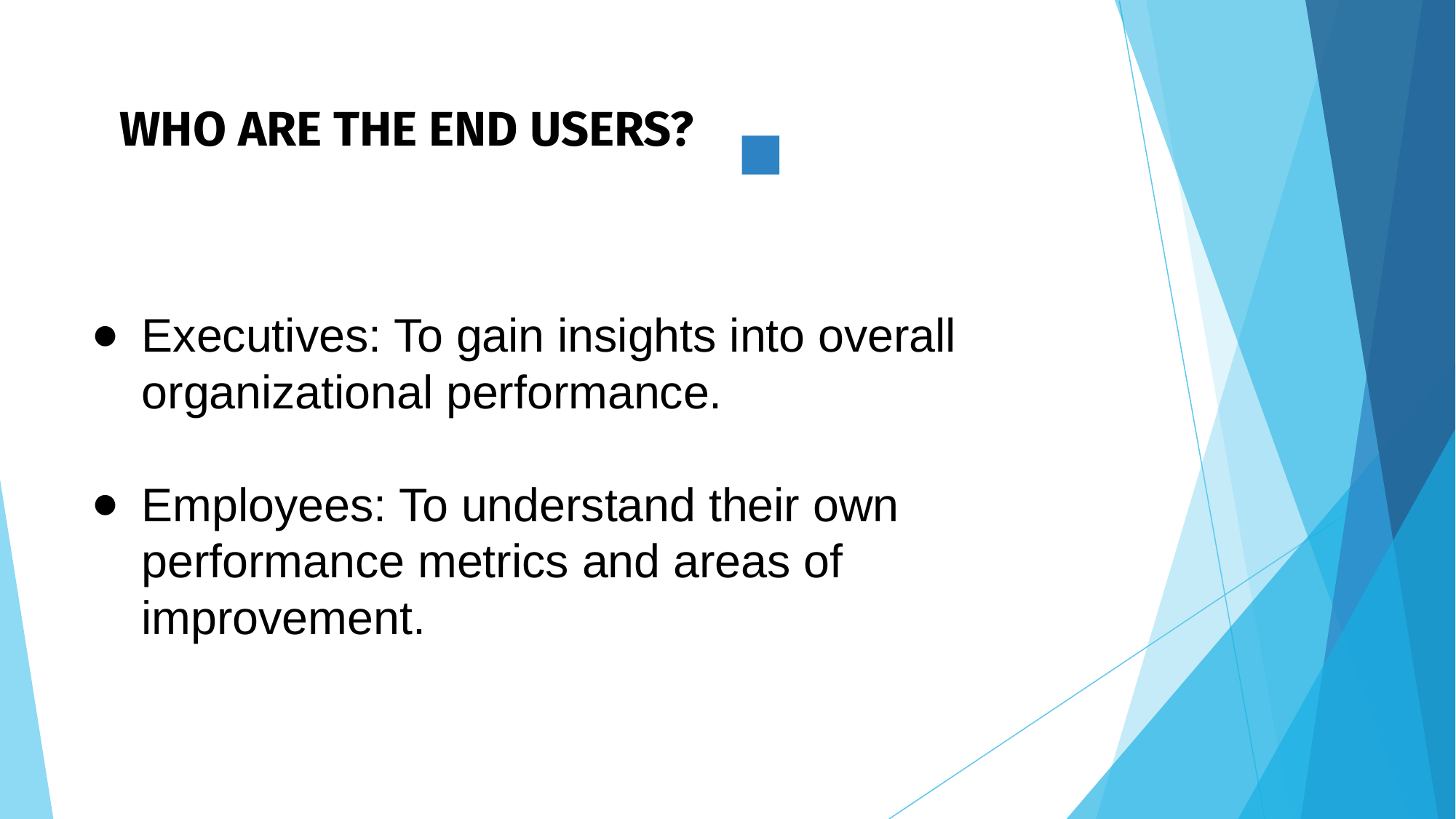

WHO ARE THE END USERS?

Executives: To gain insights into overall organizational performance.

Employees: To understand their own performance metrics and areas of improvement.